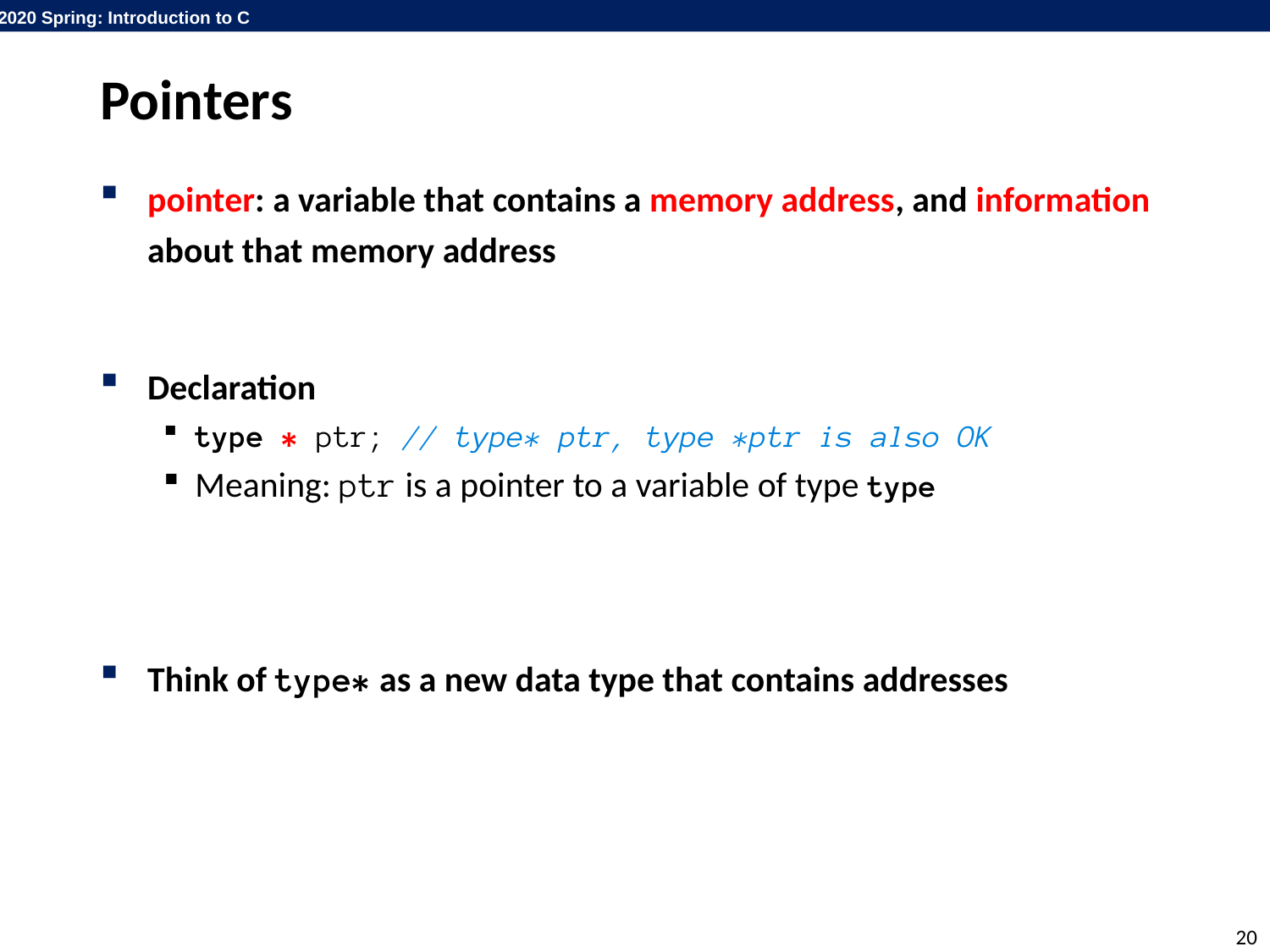

# Pointers
pointer: a variable that contains a memory address, and information about that memory address

Declaration
type * ptr; // type* ptr, type *ptr is also OK
Meaning: ptr is a pointer to a variable of type type

Think of type* as a new data type that contains addresses
20